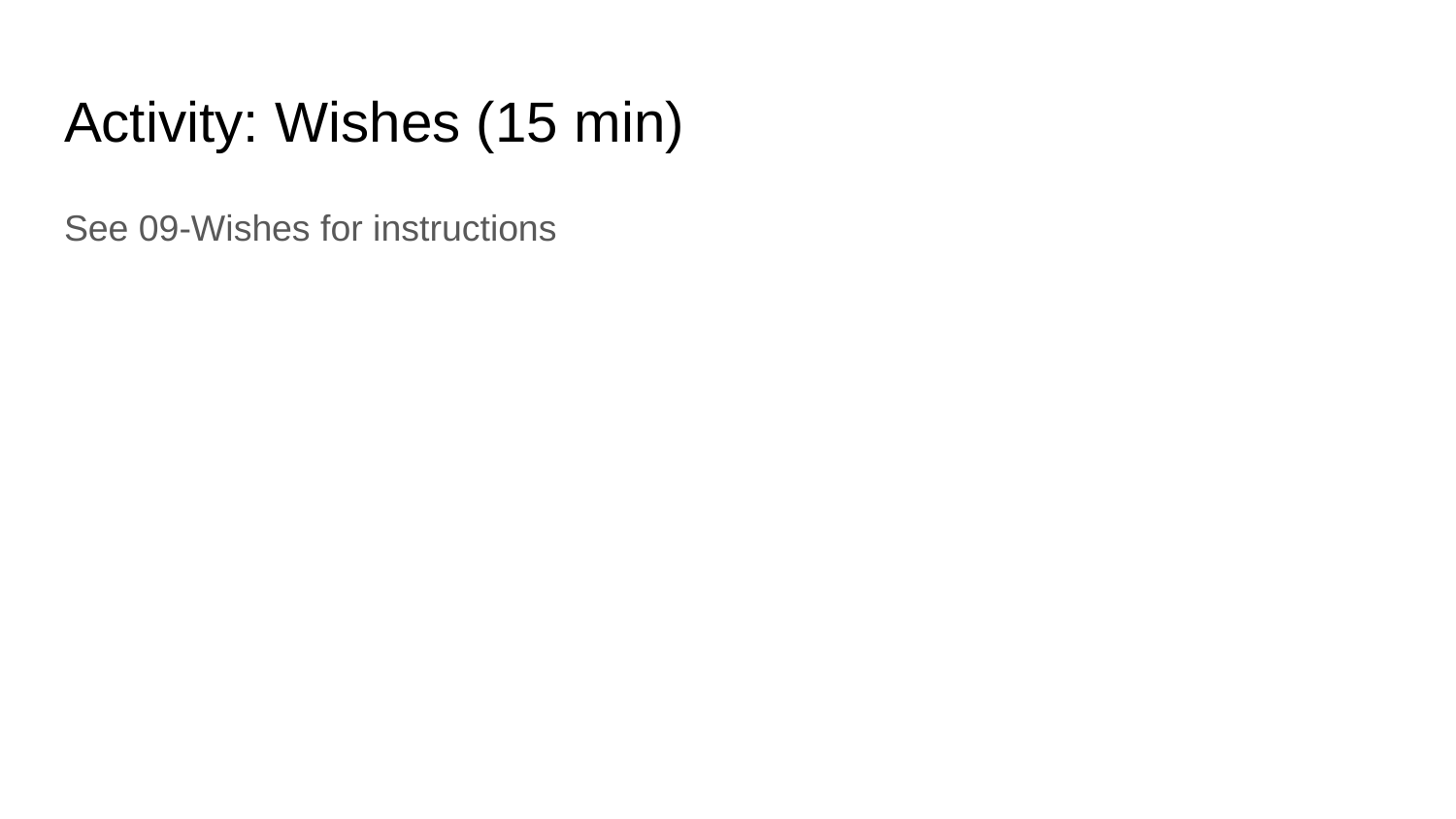

# Activity: Wishes (15 min)
See 09-Wishes for instructions